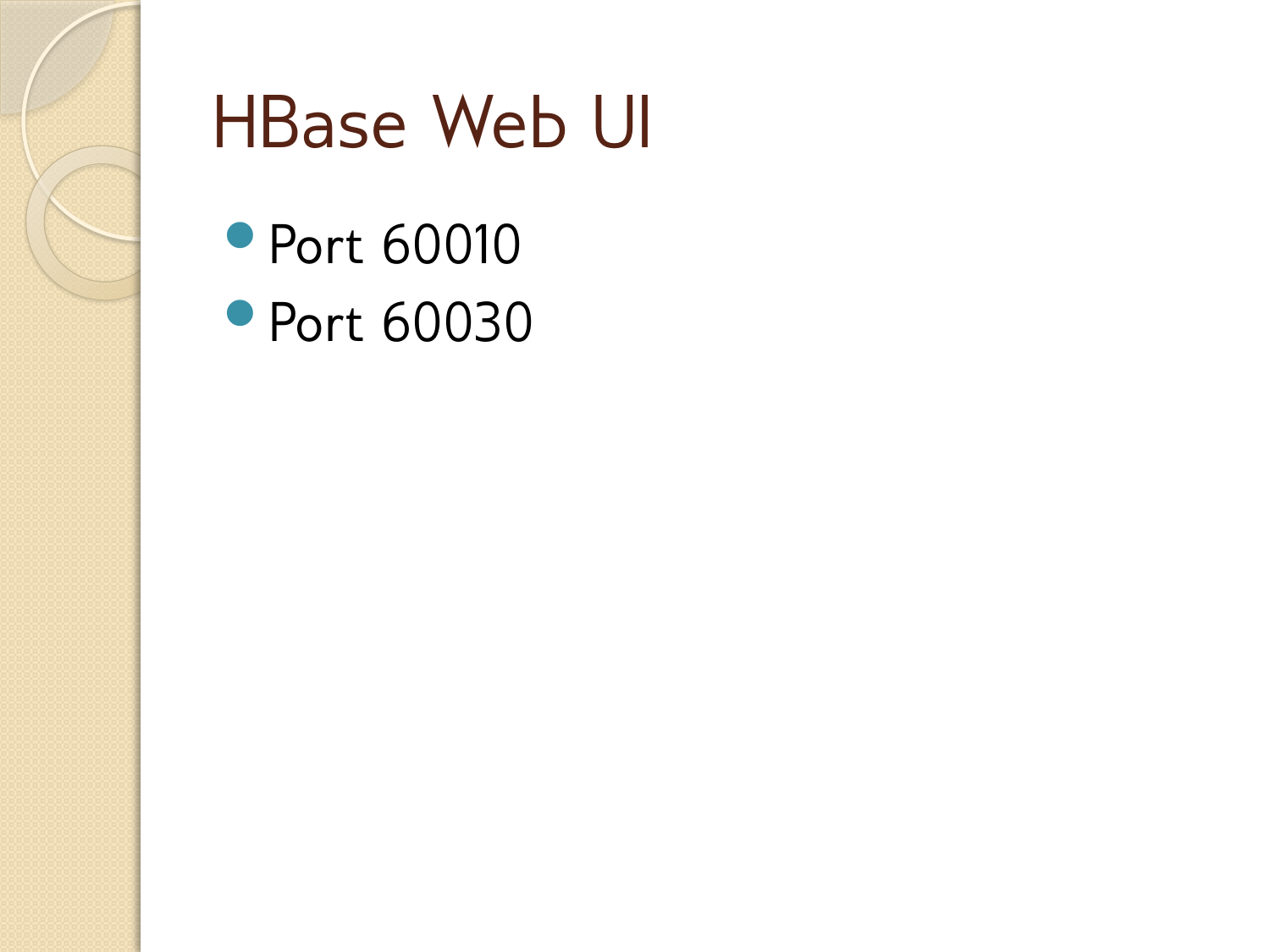

# HBase Web UI
Port 60010
Port 60030